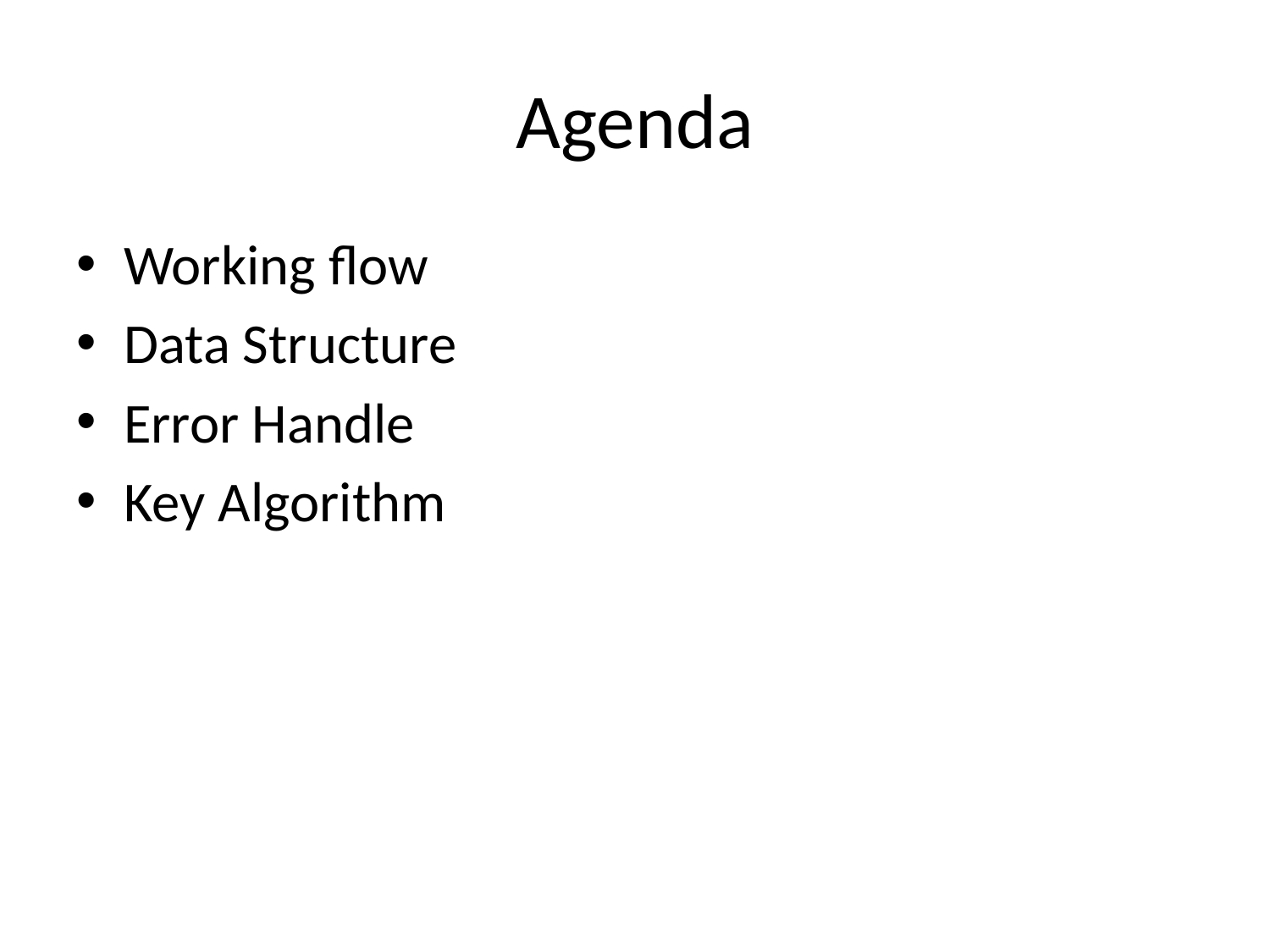

# Agenda
Working flow
Data Structure
Error Handle
Key Algorithm